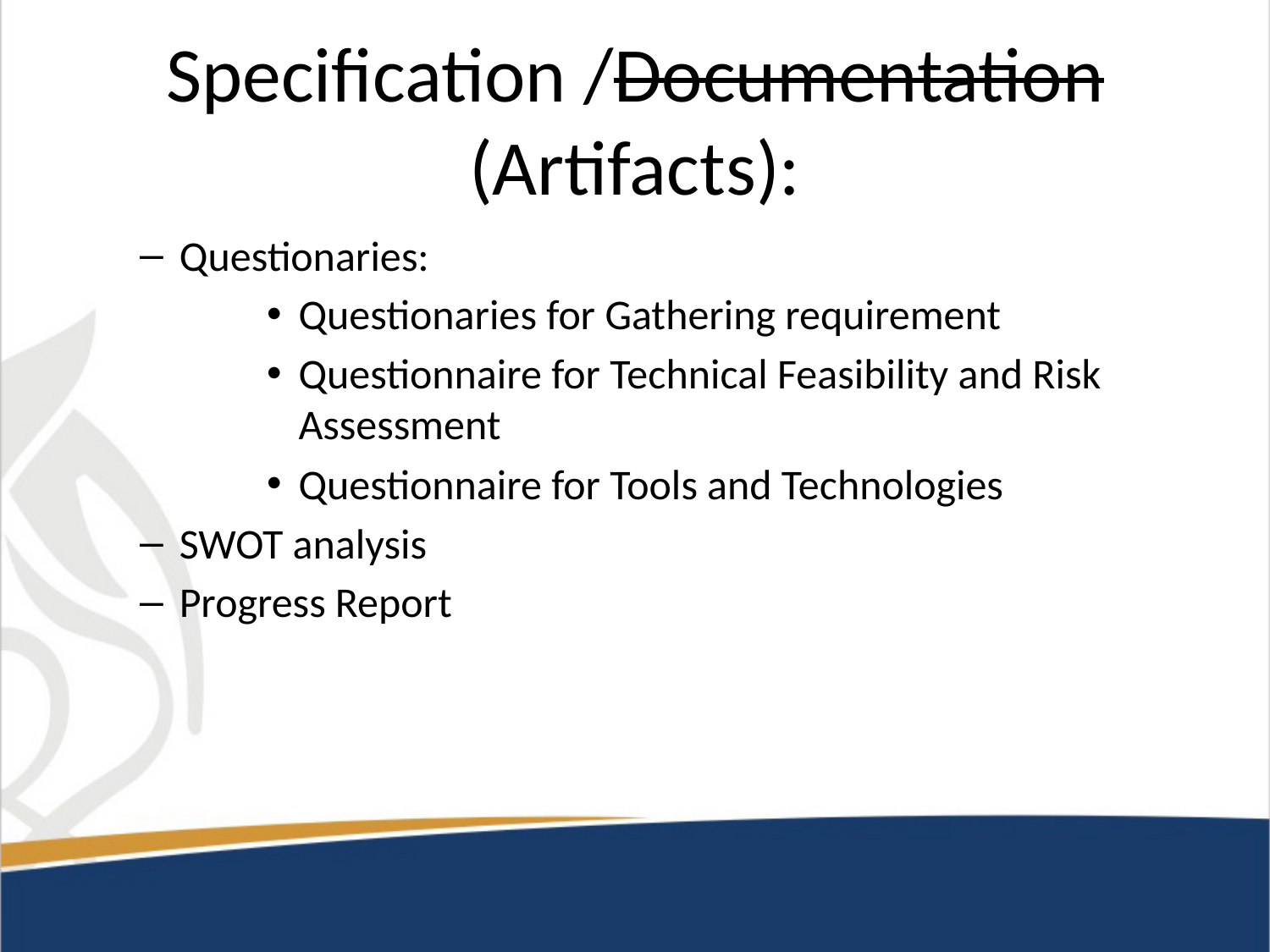

# Specification /Documentation (Artifacts):
Questionaries:
Questionaries for Gathering requirement
Questionnaire for Technical Feasibility and Risk Assessment
Questionnaire for Tools and Technologies
SWOT analysis
Progress Report